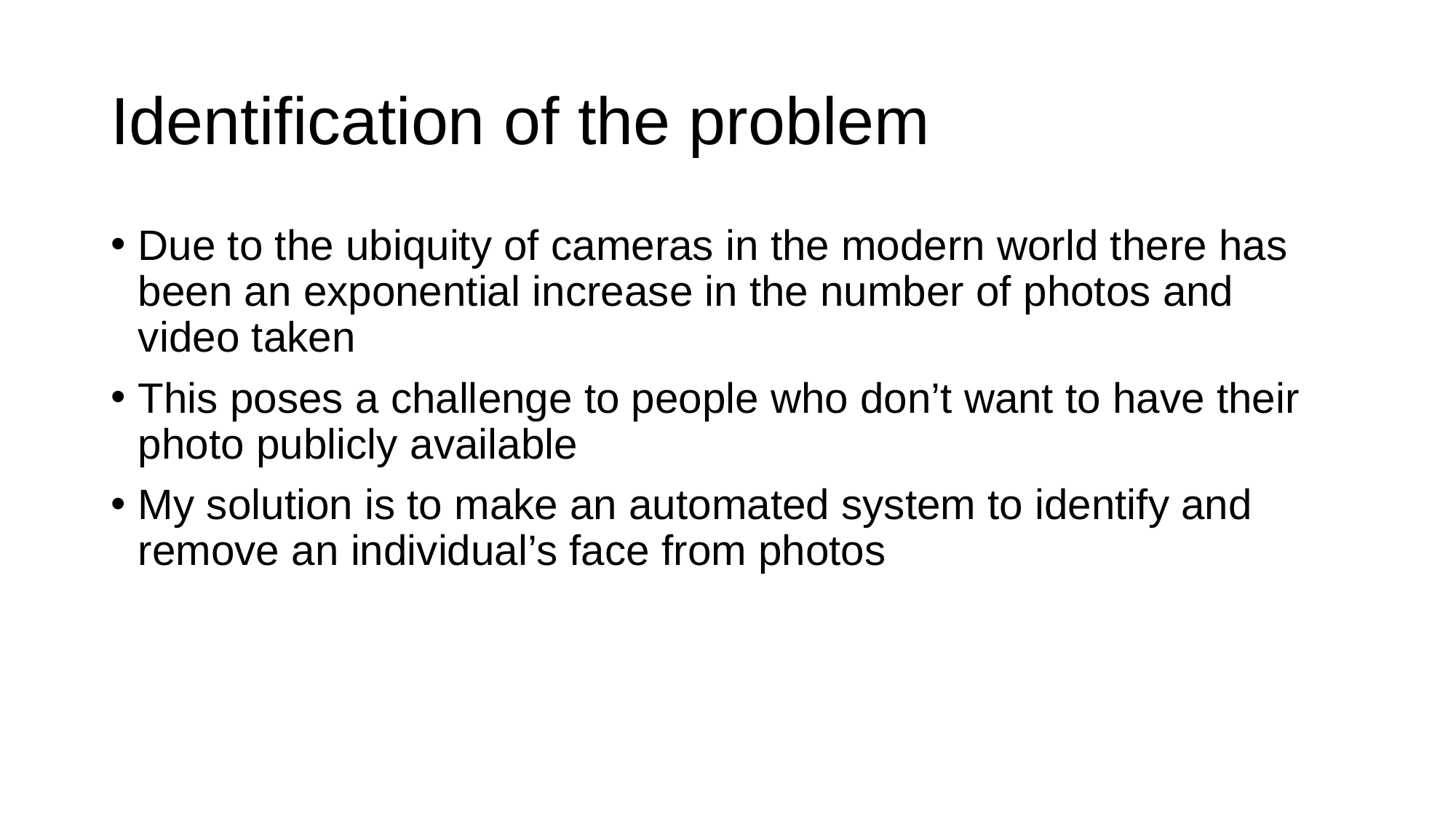

# Identification of the problem
Due to the ubiquity of cameras in the modern world there has been an exponential increase in the number of photos and video taken
This poses a challenge to people who don’t want to have their photo publicly available
My solution is to make an automated system to identify and remove an individual’s face from photos